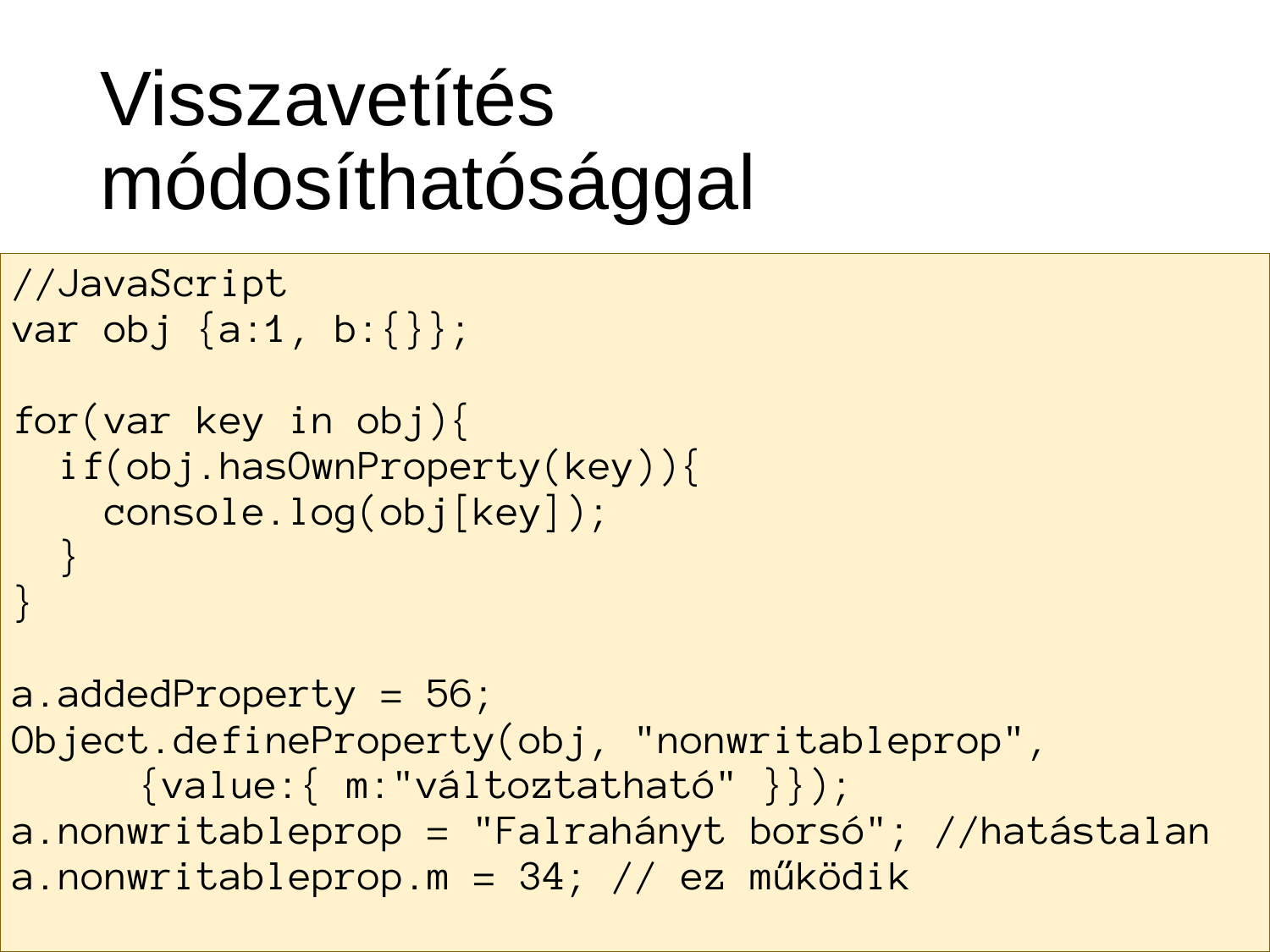

# Visszavetítés módosíthatósággal
//JavaScript
var obj {a:1, b:{}};

for(var key in obj){
  if(obj.hasOwnProperty(key)){
    console.log(obj[key]);
  }
}

a.addedProperty = 56;
Object.defineProperty(obj, "nonwritableprop",
	{value:{ m:"változtatható" }});
a.nonwritableprop = "Falrahányt borsó"; //hatástalan
a.nonwritableprop.m = 34; // ez működik